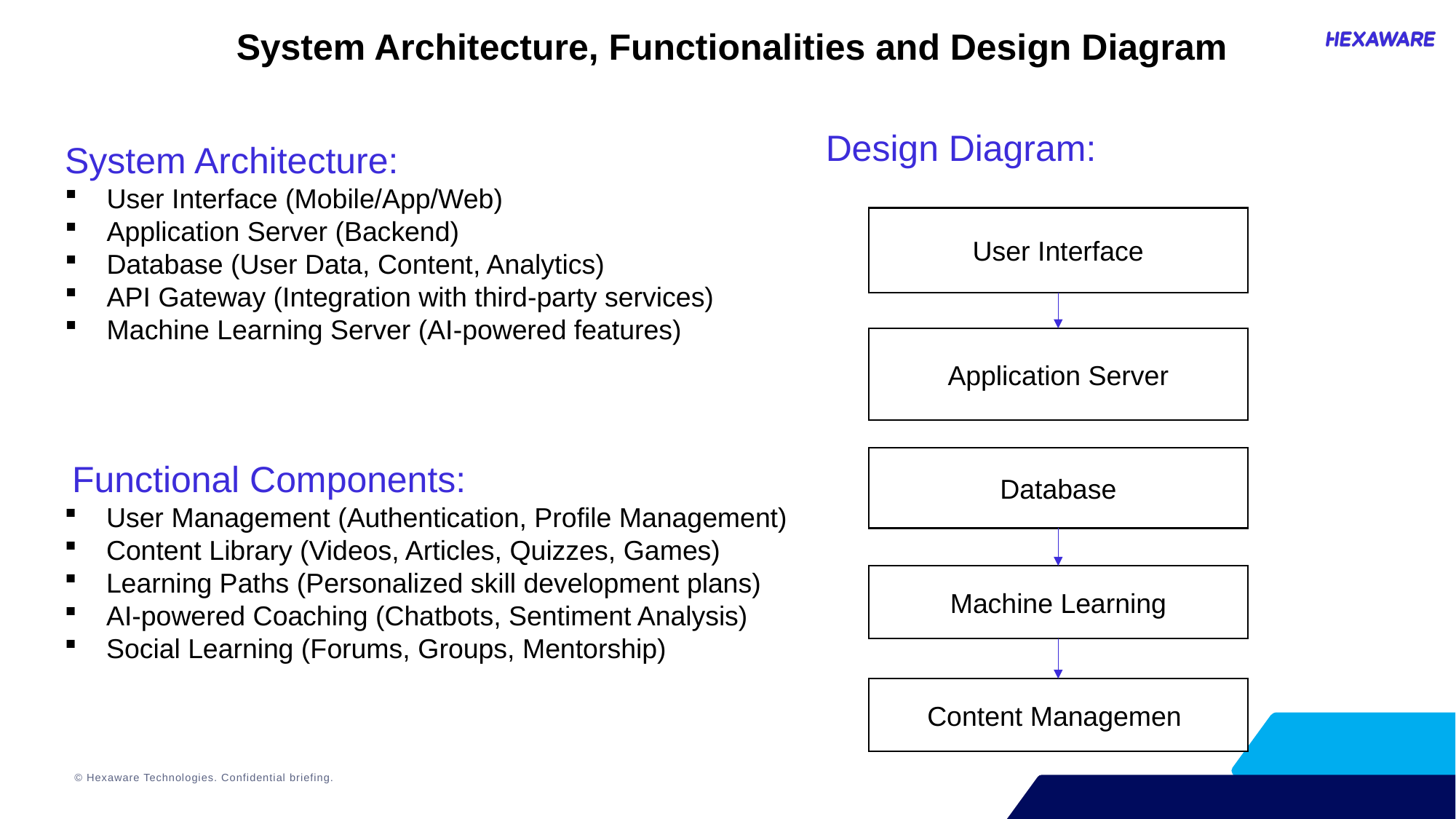

System Architecture, Functionalities and Design Diagram
Design Diagram:
System Architecture:
 User Interface (Mobile/App/Web)
 Application Server (Backend)
 Database (User Data, Content, Analytics)
 API Gateway (Integration with third-party services)
 Machine Learning Server (AI-powered features)
User Interface
Application Server

 Functional Components:
 User Management (Authentication, Profile Management)
 Content Library (Videos, Articles, Quizzes, Games)
 Learning Paths (Personalized skill development plans)
 AI-powered Coaching (Chatbots, Sentiment Analysis)
 Social Learning (Forums, Groups, Mentorship)
Database
Machine Learning
Content Management